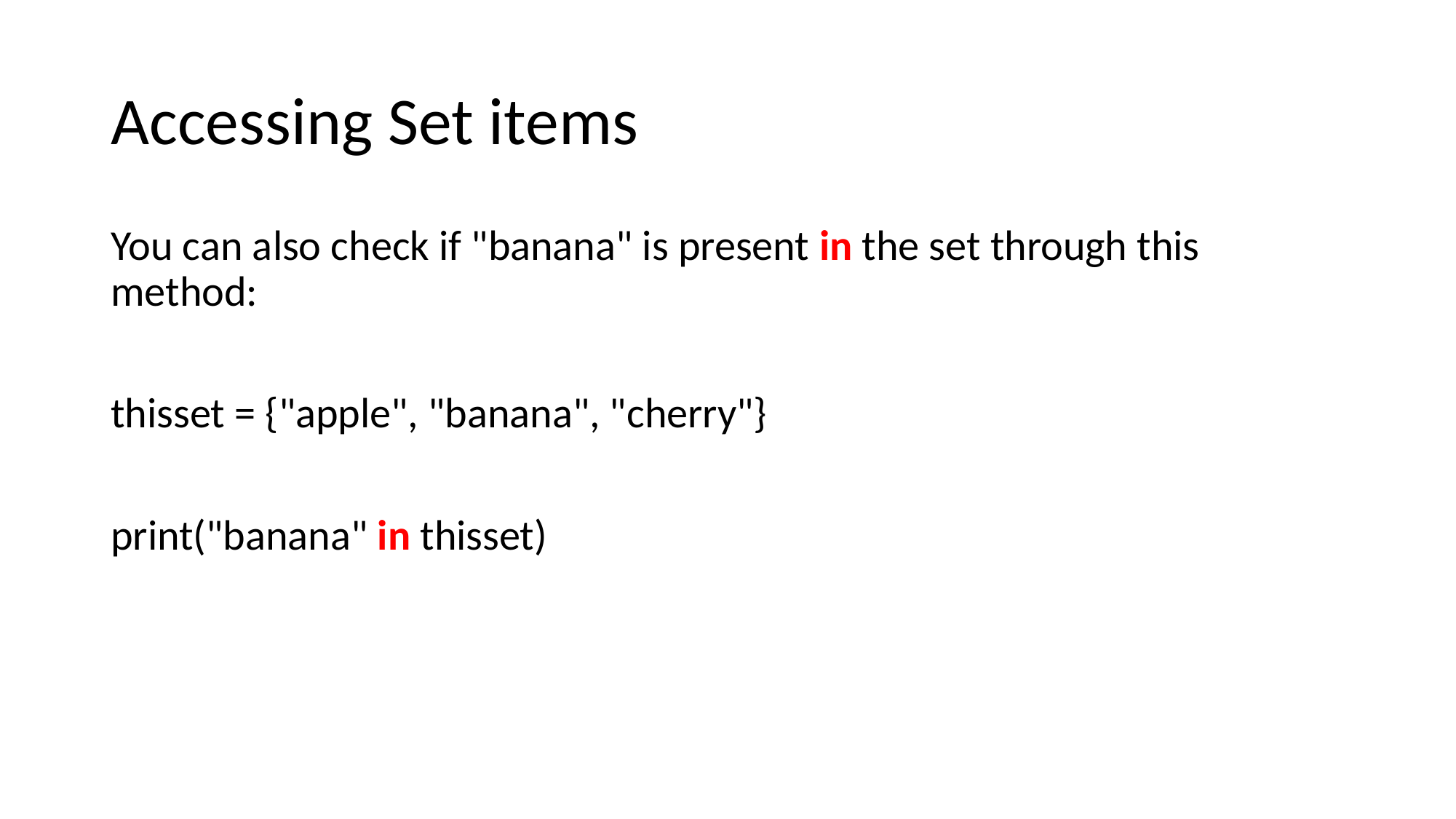

# Accessing Set items
You can also check if "banana" is present in the set through this method:

thisset = {"apple", "banana", "cherry"}

print("banana" in thisset)